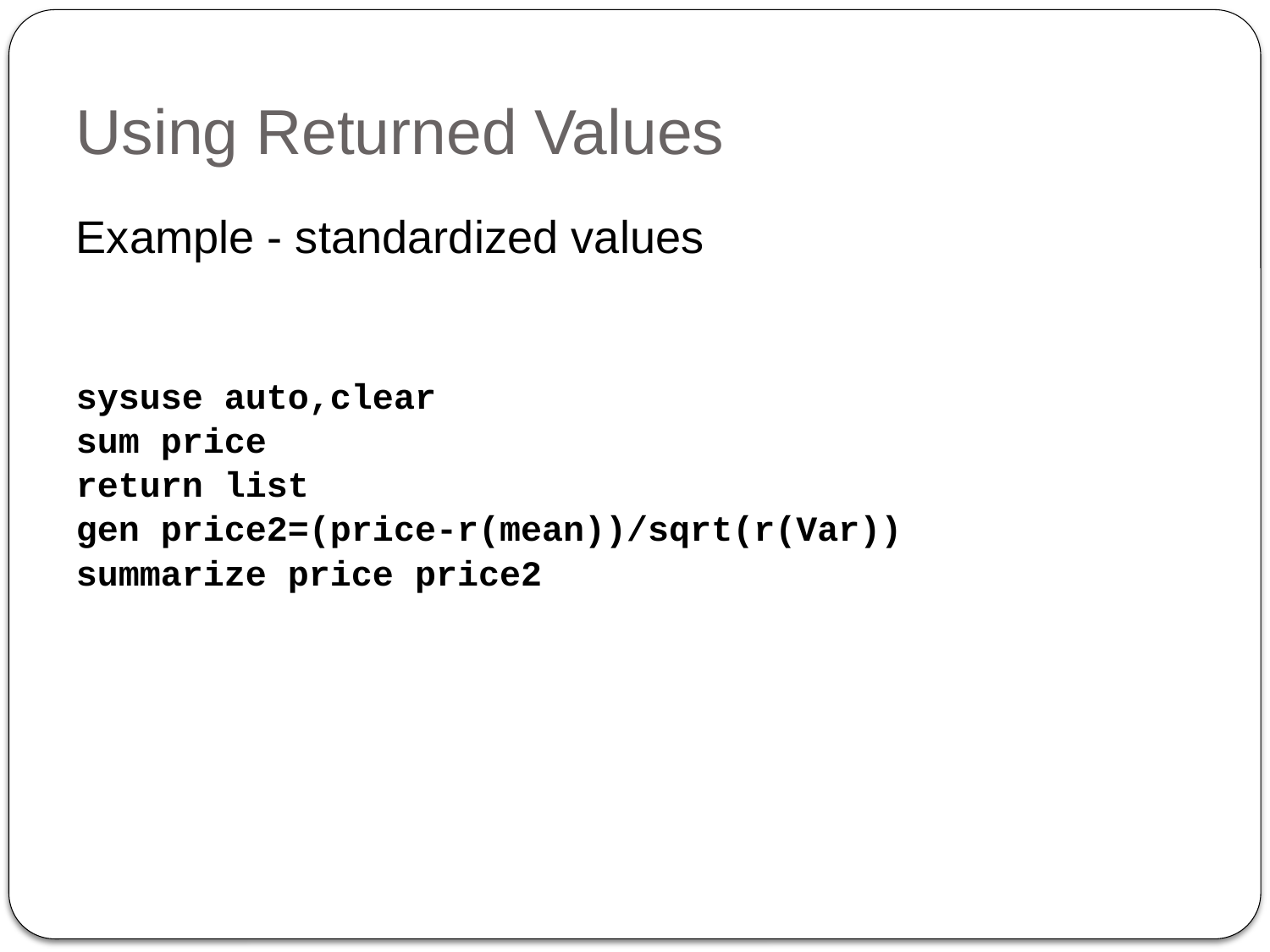

# Using Returned Values
Example - standardized values

sysuse auto,clear
sum price
return list
gen price2=(price-r(mean))/sqrt(r(Var))
summarize price price2